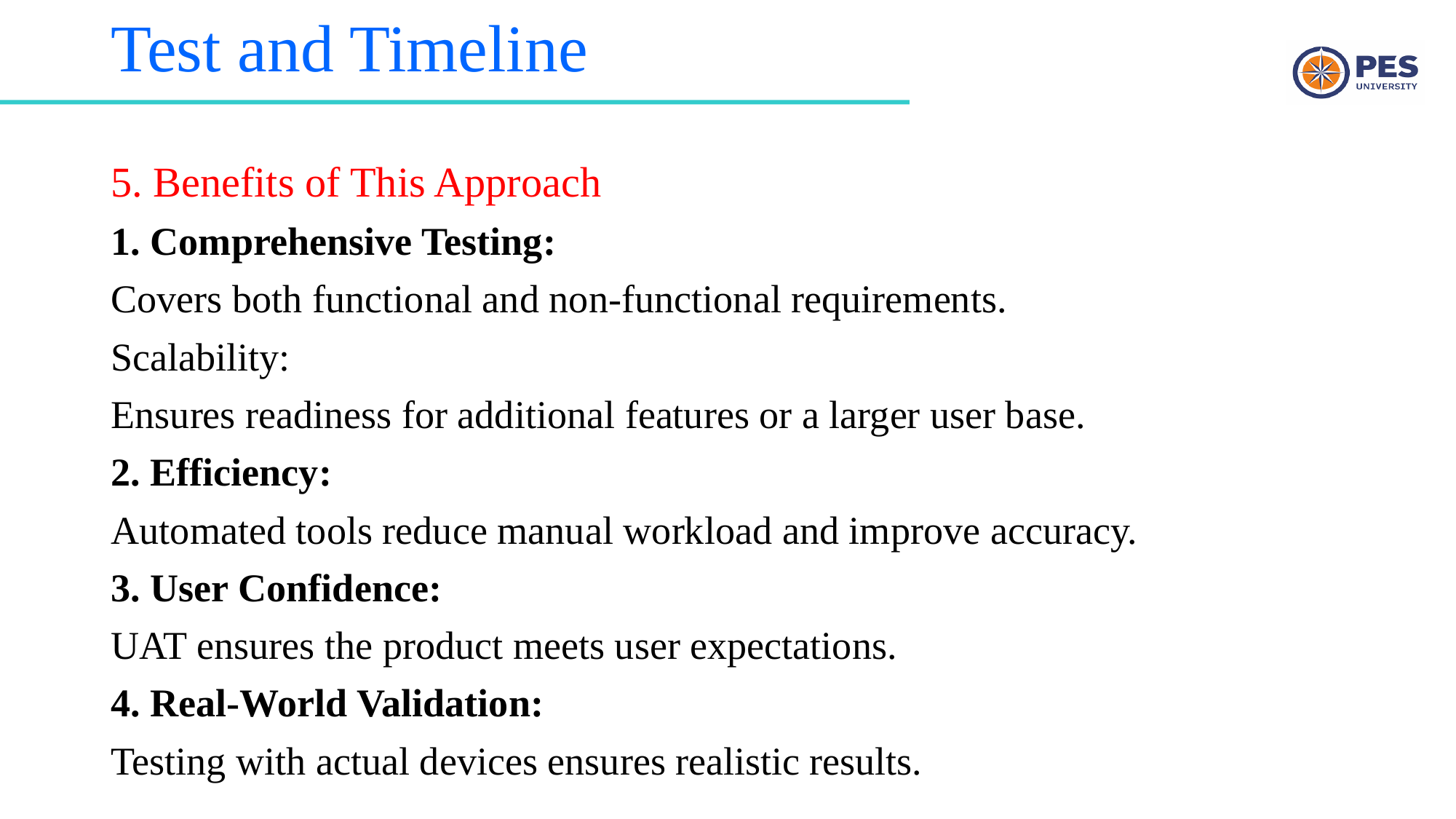

# Test and Timeline
5. Benefits of This Approach
1. Comprehensive Testing:
Covers both functional and non-functional requirements.
Scalability:
Ensures readiness for additional features or a larger user base.
2. Efficiency:
Automated tools reduce manual workload and improve accuracy.
3. User Confidence:
UAT ensures the product meets user expectations.
4. Real-World Validation:
Testing with actual devices ensures realistic results.